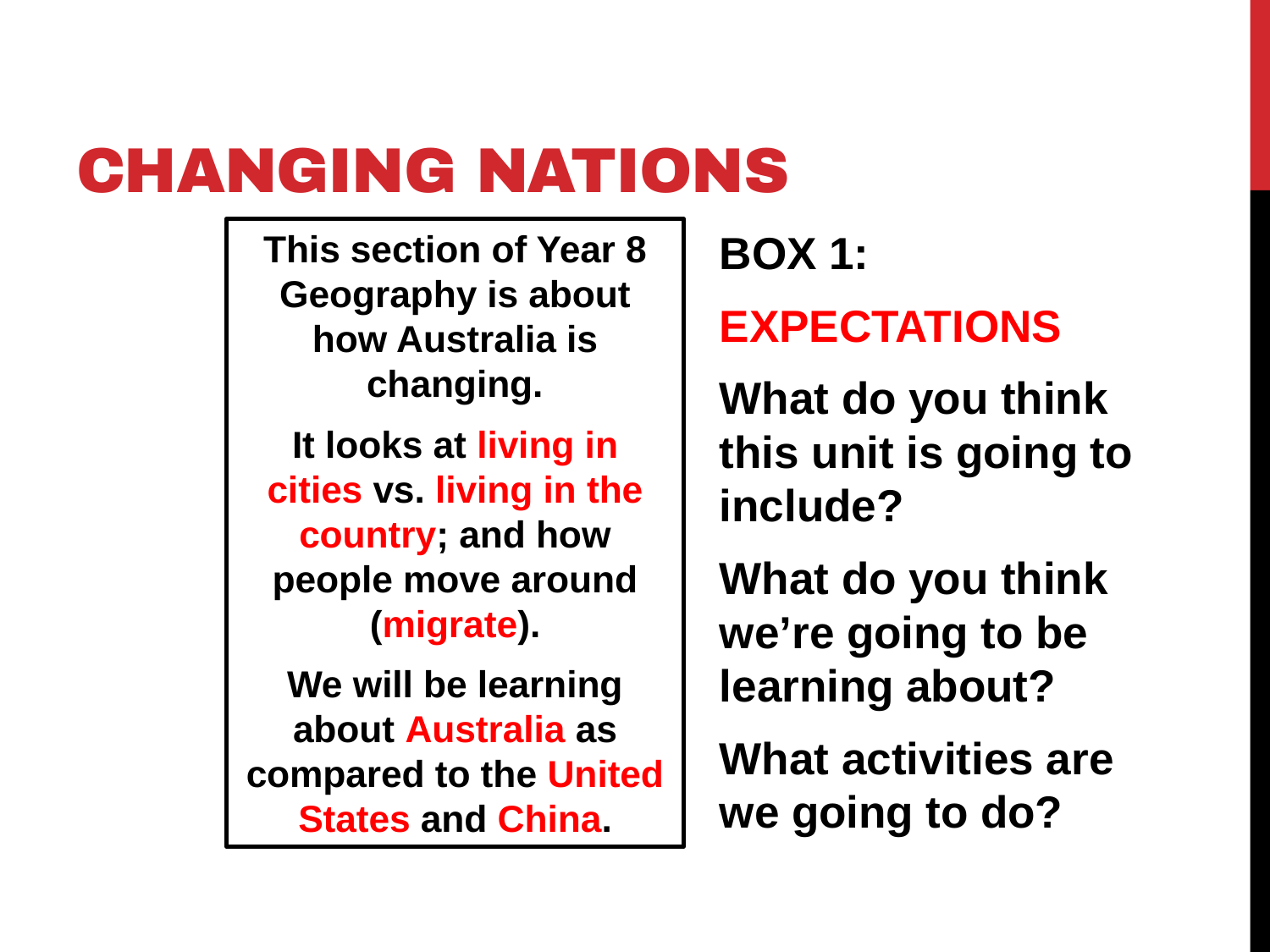

# CHANGING NATIONS
This section of Year 8 Geography is about how Australia is changing.
It looks at living in cities vs. living in the country; and how people move around (migrate).
We will be learning about Australia as compared to the United States and China.
BOX 1:
EXPECTATIONS
What do you think this unit is going to include?
What do you think we’re going to be learning about?
What activities are we going to do?